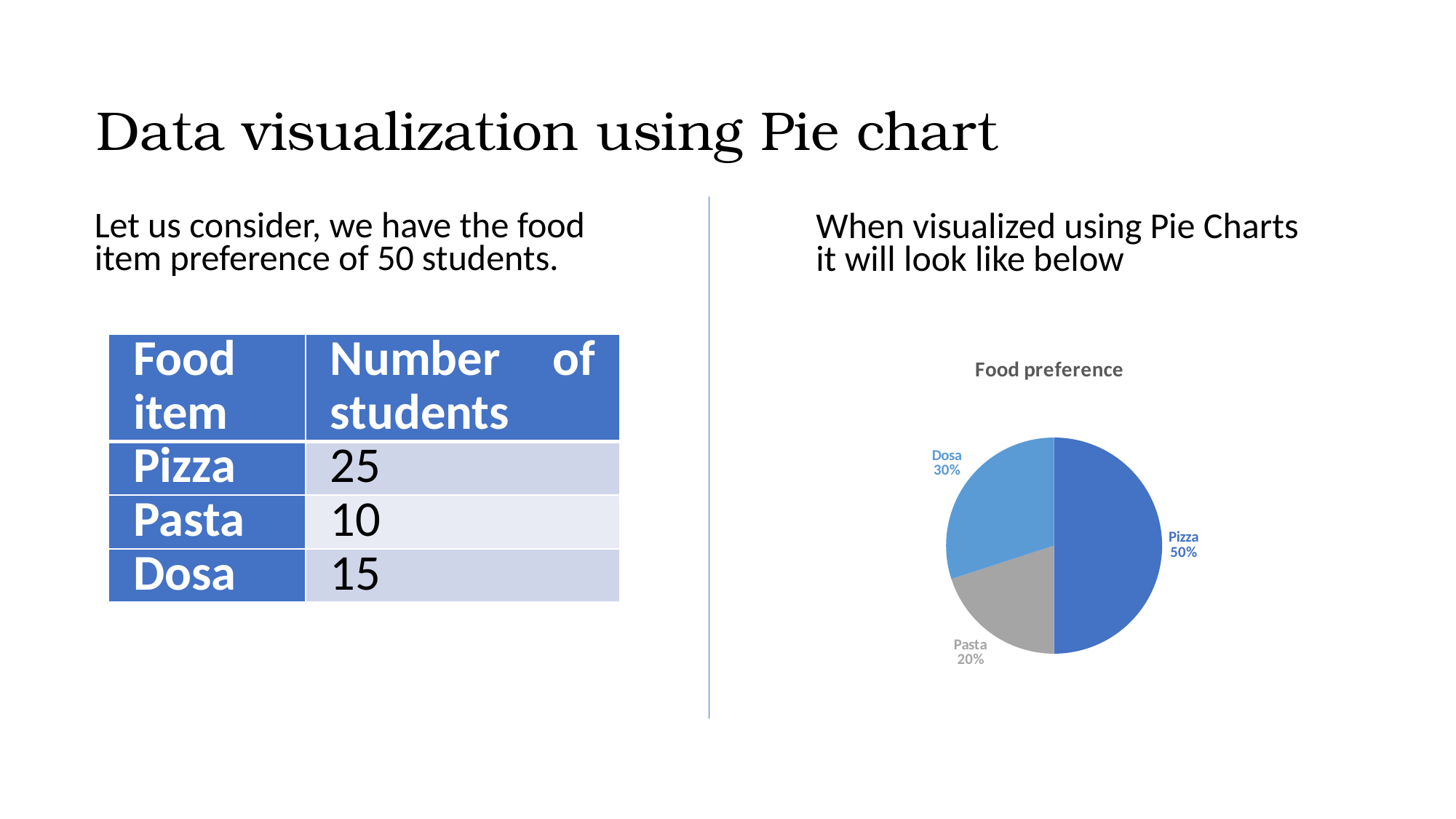

Data visualization using Pie chart
When visualized using Pie Charts it will look like below
Let us consider, we have the food item preference of 50 students.

| Food item | Number of students |
| --- | --- |
| Pizza | 25 |
| Pasta | 10 |
| Dosa | 15 |

### Chart: Food preference

| Category | Number of students |
|---|---|
| Pizza | 25.0 |
| Pasta | 10.0 |
| Dosa | 15.0 |